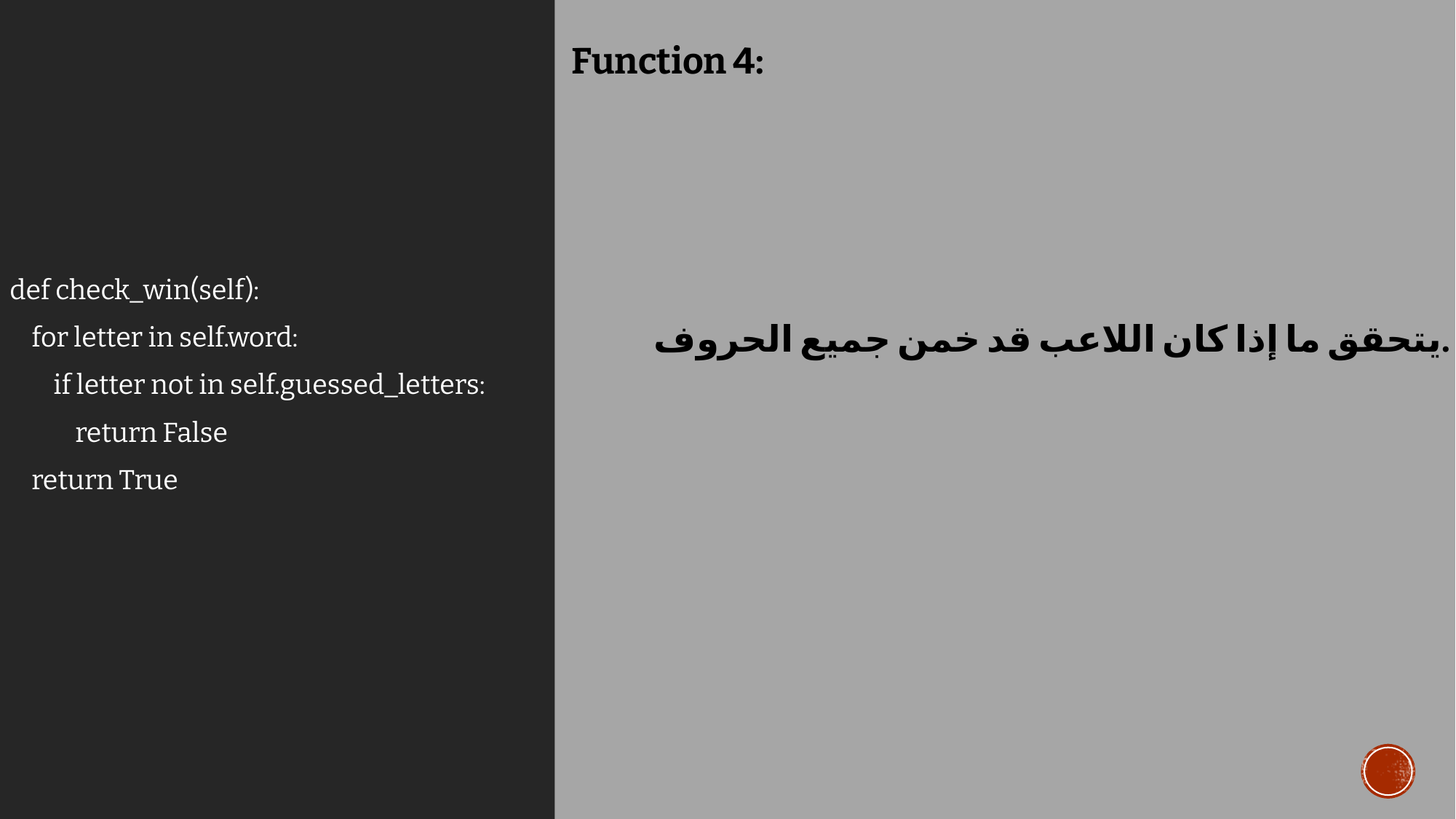

def check_win(self):
    for letter in self.word:
        if letter not in self.guessed_letters:
            return False
    return True

 Function 4:

يتحقق ما إذا كان اللاعب قد خمن جميع الحروف.